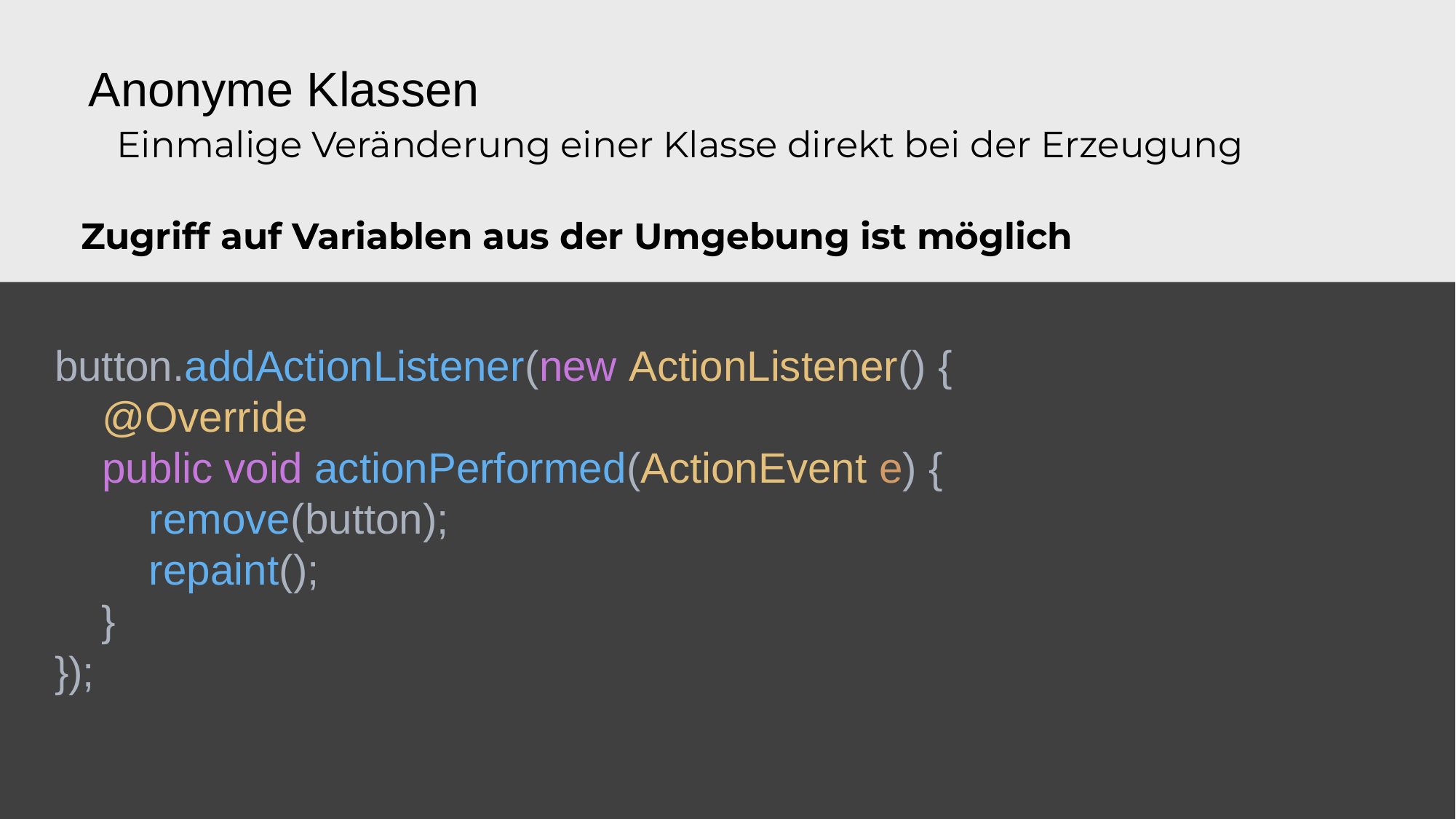

Anonyme Klassen
Einmalige Veränderung einer Klasse direkt bei der Erzeugung
Zugriff auf Variablen aus der Umgebung ist möglich

button.addActionListener(new ActionListener() {
    @Override
    public void actionPerformed(ActionEvent e) {
        remove(button);
        repaint();
    }
});